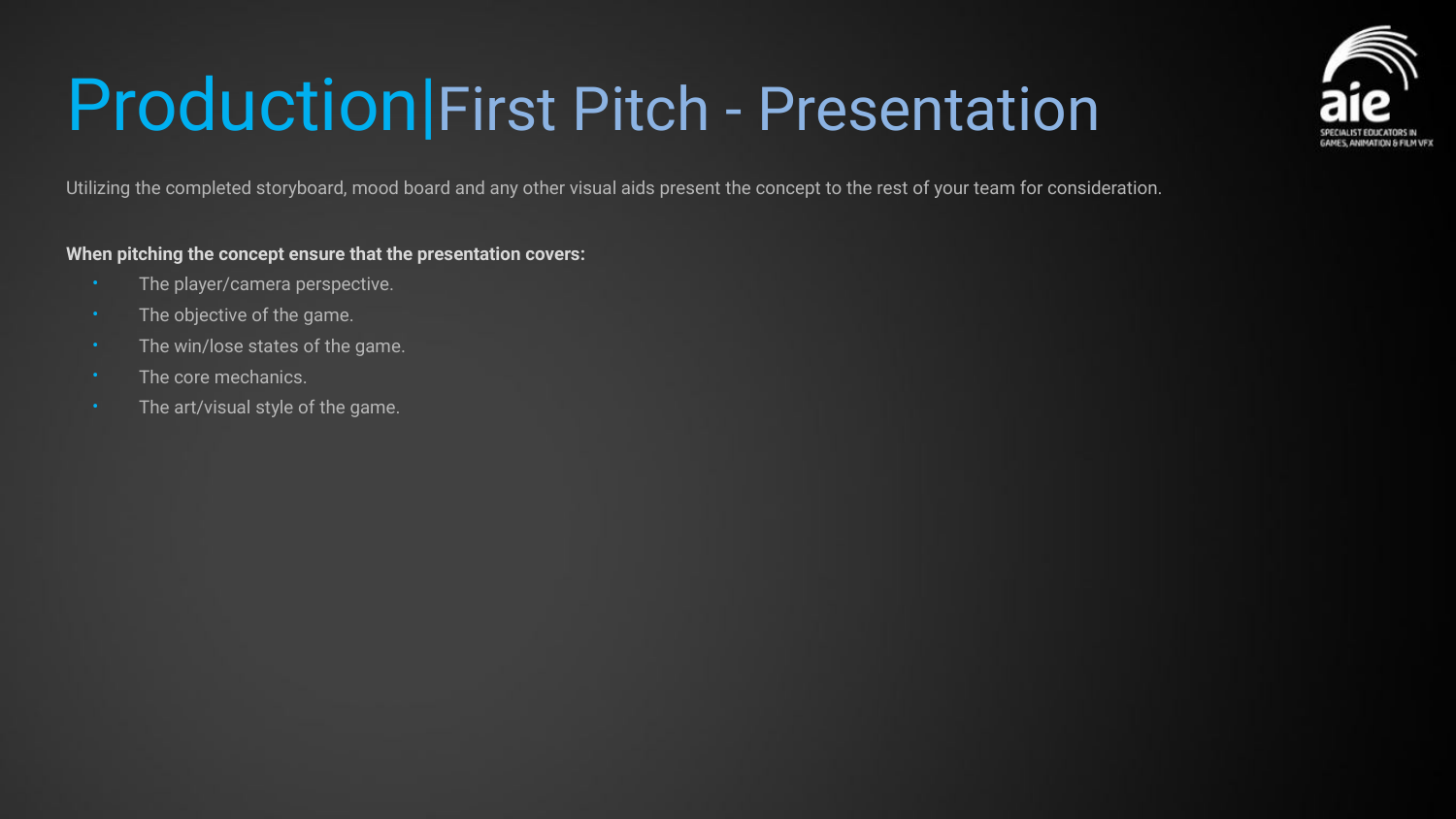

# Production|First Pitch - Presentation
Utilizing the completed storyboard, mood board and any other visual aids present the concept to the rest of your team for consideration.
When pitching the concept ensure that the presentation covers:
The player/camera perspective.
The objective of the game.
The win/lose states of the game.
The core mechanics.
The art/visual style of the game.